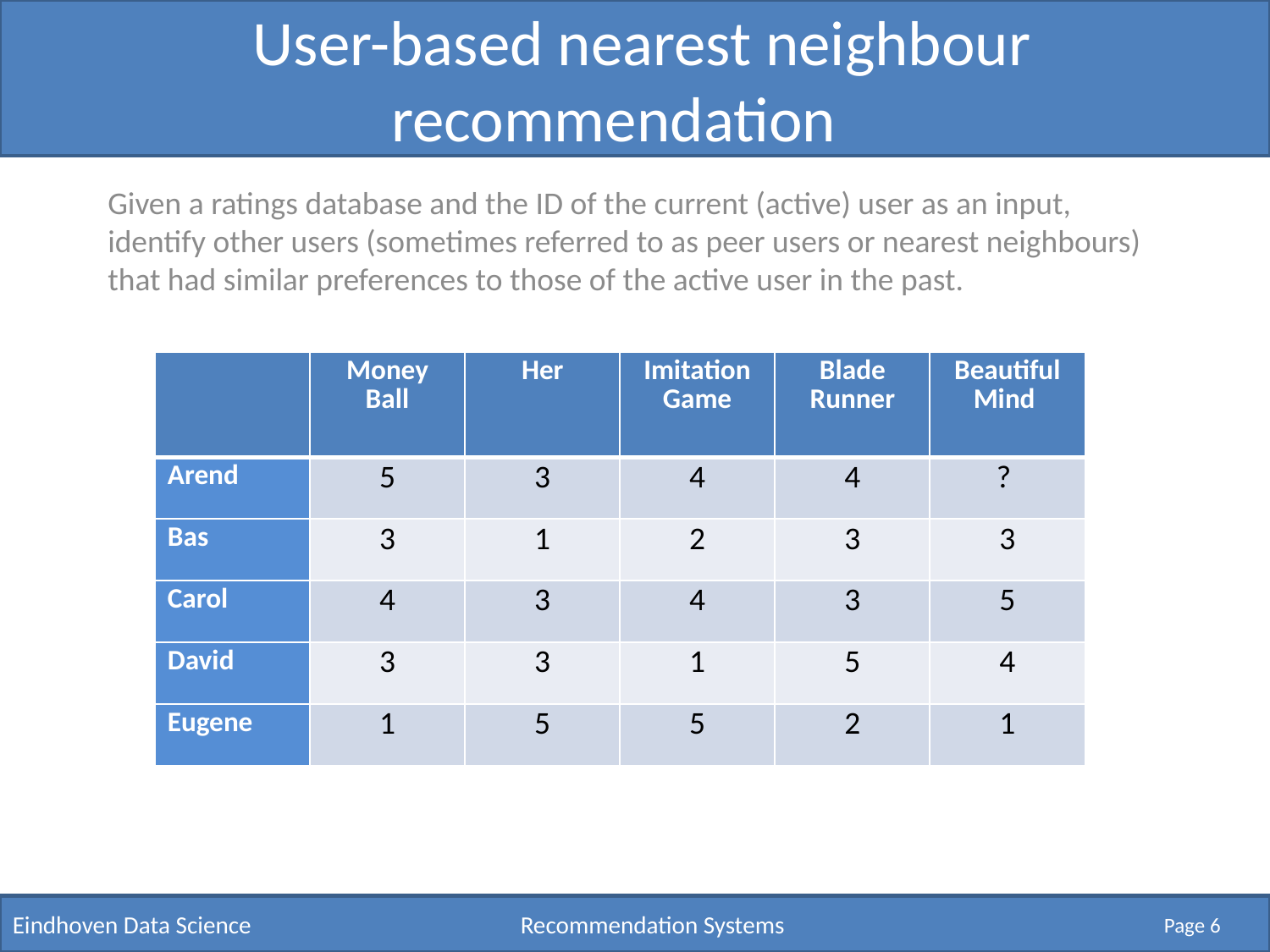

# User-based nearest neighbour recommendation
Given a ratings database and the ID of the current (active) user as an input, identify other users (sometimes referred to as peer users or nearest neighbours) that had similar preferences to those of the active user in the past.

|  | Money Ball | Her | Imitation Game | Blade Runner | Beautiful Mind |
| --- | --- | --- | --- | --- | --- |
| Arend | 5 | 3 | 4 | 4 | ? |
| Bas | 3 | 1 | 2 | 3 | 3 |
| Carol | 4 | 3 | 4 | 3 | 5 |
| David | 3 | 3 | 1 | 5 | 4 |
| Eugene | 1 | 5 | 5 | 2 | 1 |
Eindhoven Data Science 			Recommendation Systems
Page 6